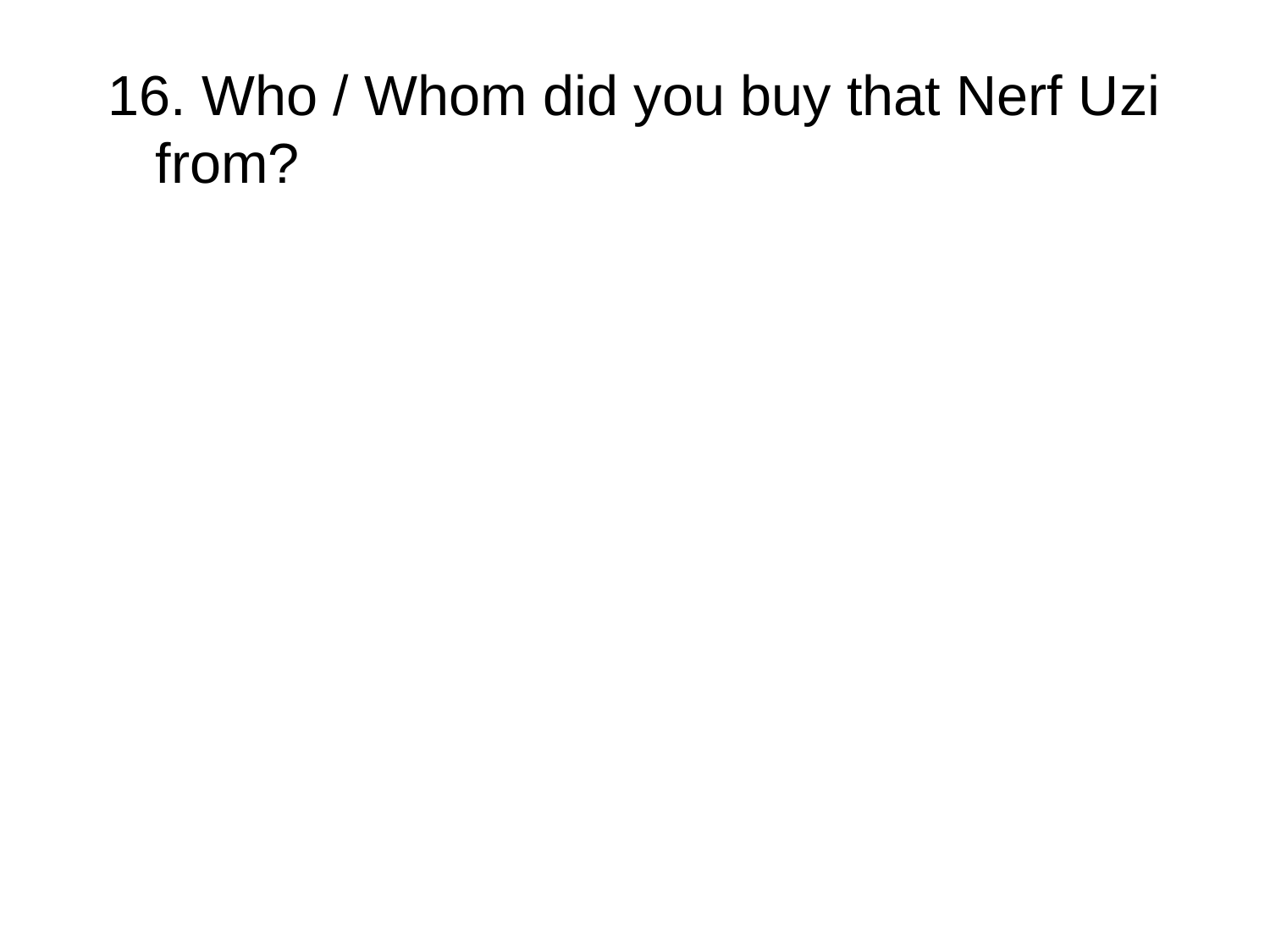

16. Who / Whom did you buy that Nerf Uzi from?